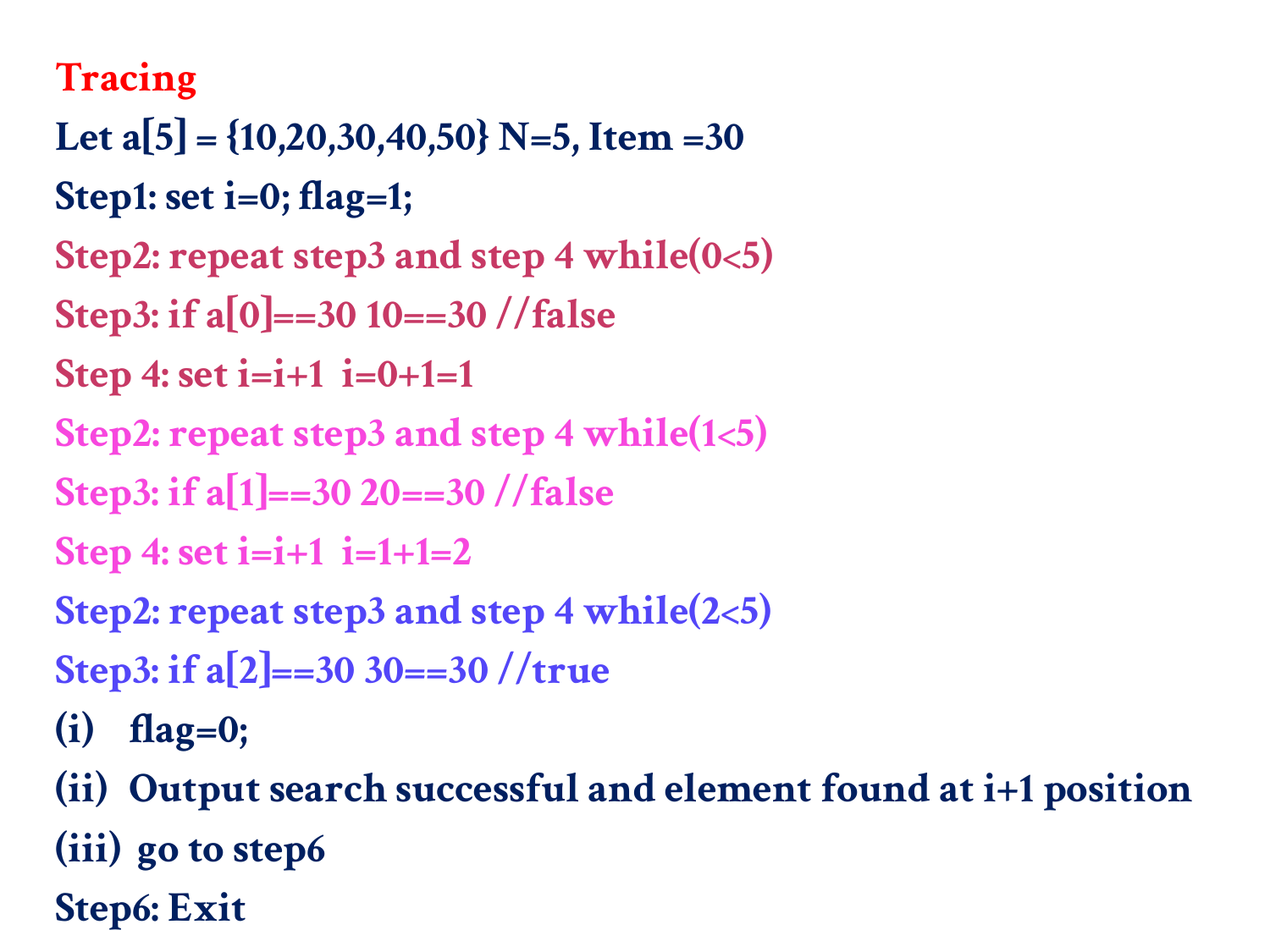

Tracing
Let a[5] = {10,20,30,40,50} N=5, Item =30
Step1: set i=0; flag=1;
Step2: repeat step3 and step 4 while(0<5)
Step3: if a[0]==30 10==30 //false
Step 4: set i=i+1  i=0+1=1
Step2: repeat step3 and step 4 while(1<5)
Step3: if a[1]==30 20==30 //false
Step 4: set i=i+1  i=1+1=2
Step2: repeat step3 and step 4 while(2<5)
Step3: if a[2]==30 30==30 //true
flag=0;
Output search successful and element found at i+1 position
 go to step6
Step6: Exit